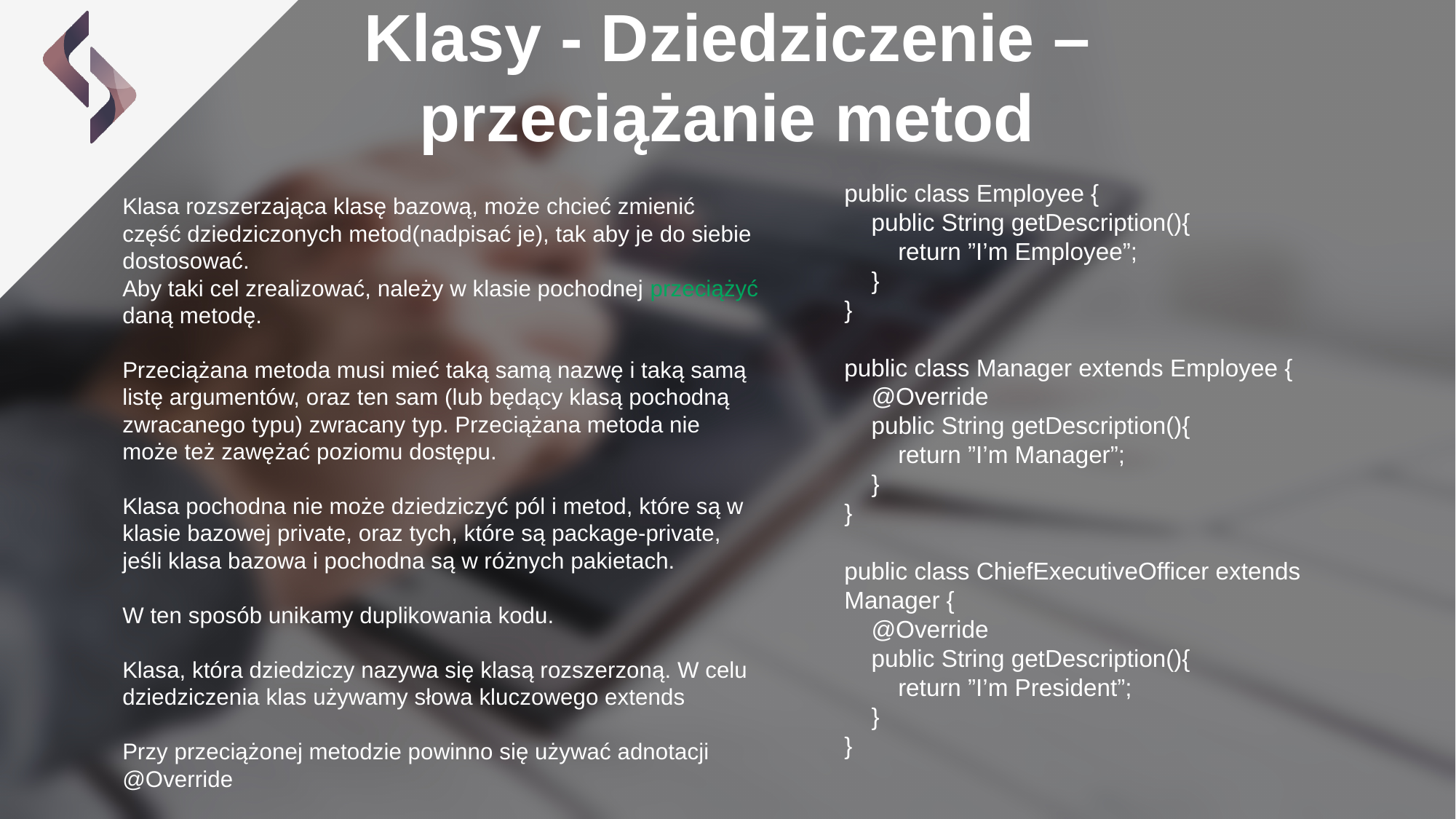

Klasy - Dziedziczenie – przeciążanie metod
public class Employee {
    public String getDescription(){
        return ”I’m Employee”;
    }
}

public class Manager extends Employee {
    @Override
    public String getDescription(){
        return ”I’m Manager”;
    }
}

public class ChiefExecutiveOfficer extends Manager {
    @Override
    public String getDescription(){
        return ”I’m President”;
    }
}

Klasa rozszerzająca klasę bazową, może chcieć zmienić część dziedziczonych metod(nadpisać je), tak aby je do siebie dostosować.
Aby taki cel zrealizować, należy w klasie pochodnej przeciążyć daną metodę.

Przeciążana metoda musi mieć taką samą nazwę i taką samą listę argumentów, oraz ten sam (lub będący klasą pochodną zwracanego typu) zwracany typ. Przeciążana metoda nie może też zawężać poziomu dostępu.

Klasa pochodna nie może dziedziczyć pól i metod, które są w klasie bazowej private, oraz tych, które są package-private, jeśli klasa bazowa i pochodna są w różnych pakietach.

W ten sposób unikamy duplikowania kodu.

Klasa, która dziedziczy nazywa się klasą rozszerzoną. W celu dziedziczenia klas używamy słowa kluczowego extends

Przy przeciążonej metodzie powinno się używać adnotacji @Override